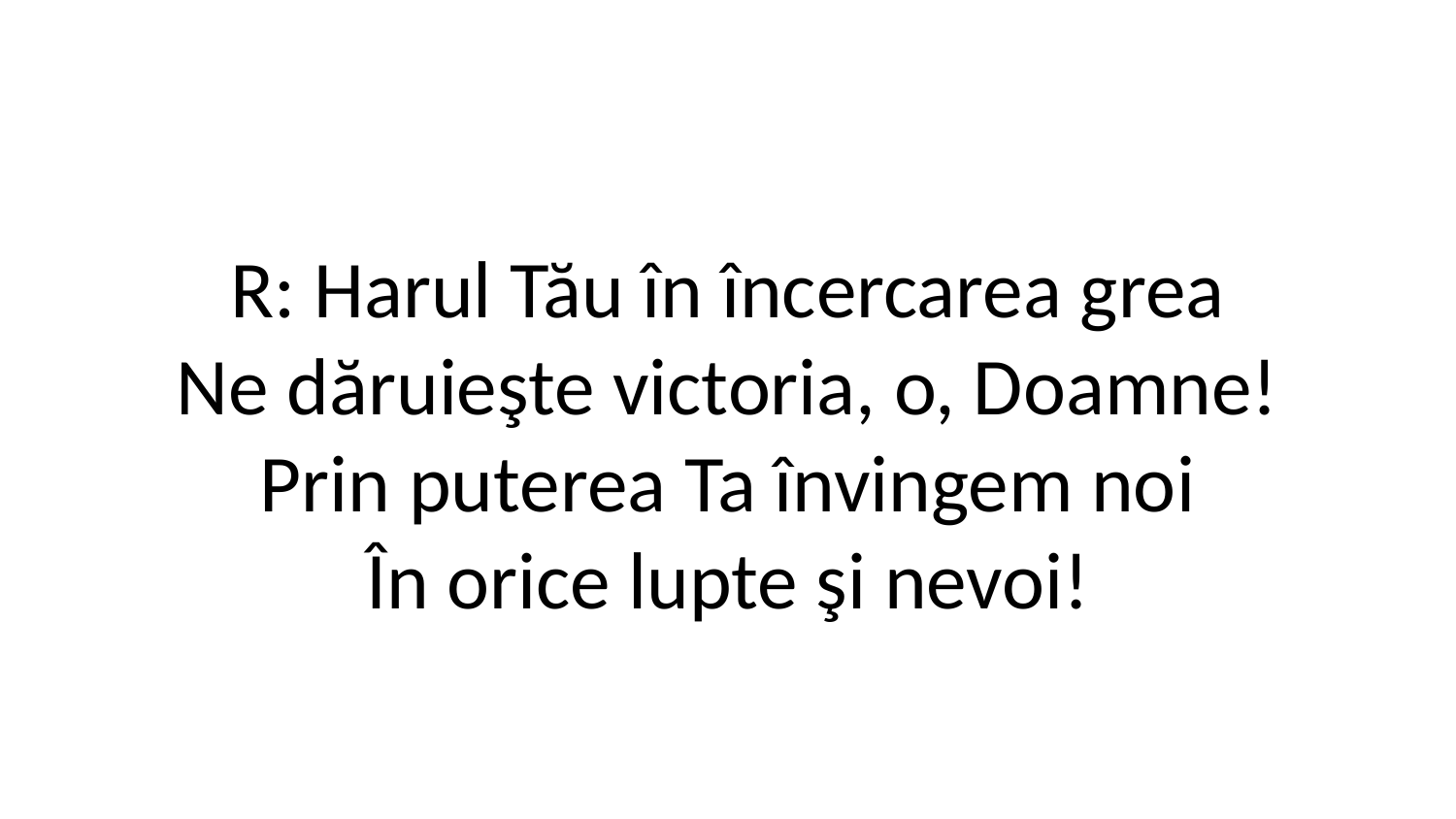

R: Harul Tău în încercarea grea
Ne dăruieşte victoria, o, Doamne!
Prin puterea Ta învingem noi
În orice lupte şi nevoi!